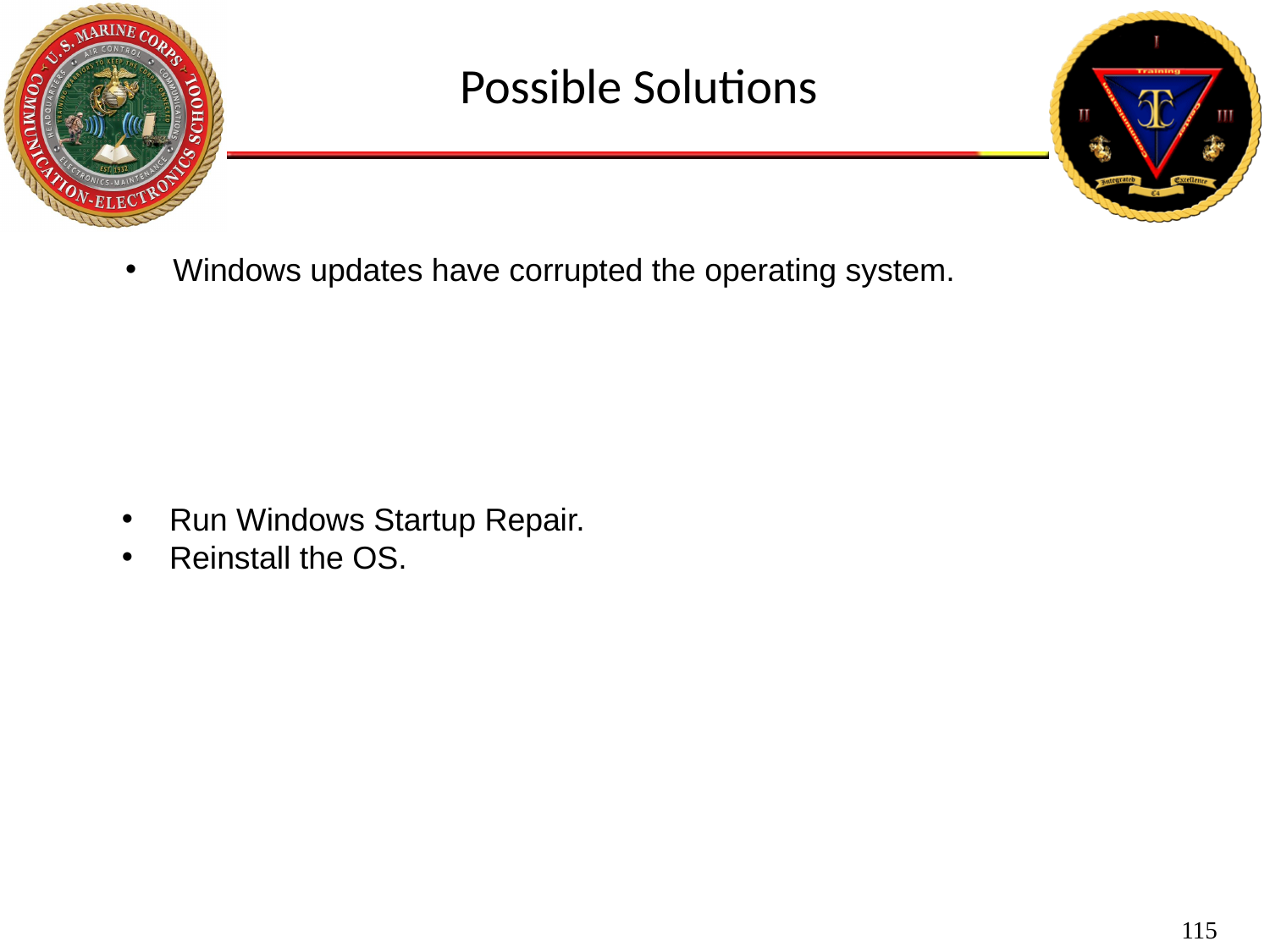

Possible Solutions
Windows updates have corrupted the operating system.

Run Windows Startup Repair.
Reinstall the OS.